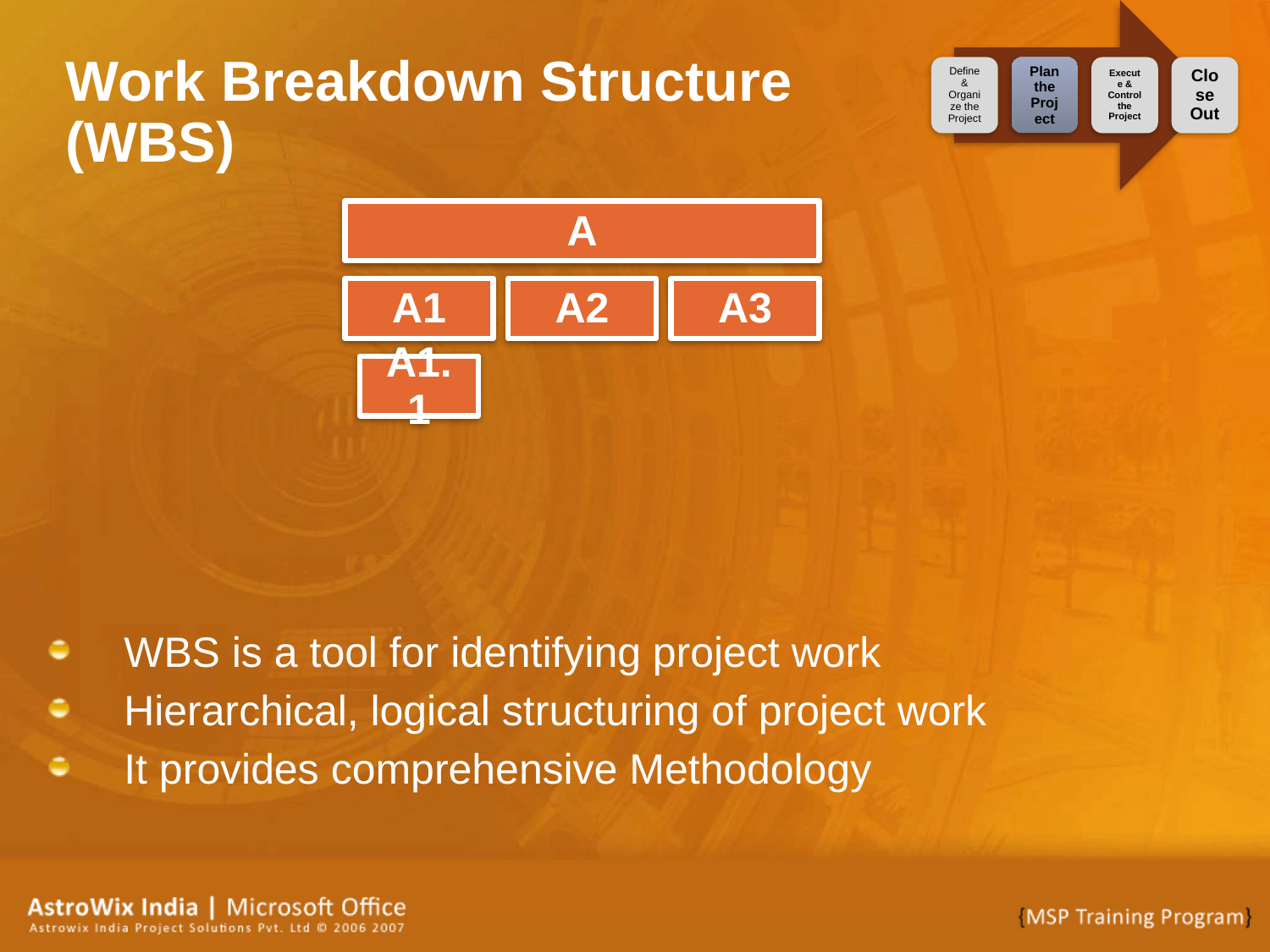

Define & Organize the Project
Plan the Project
Execute & Control the Project
Close Out
# Work Breakdown Structure (WBS)
A
A1
A2
A3
A1.1
WBS is a tool for identifying project work
Hierarchical, logical structuring of project work
It provides comprehensive Methodology